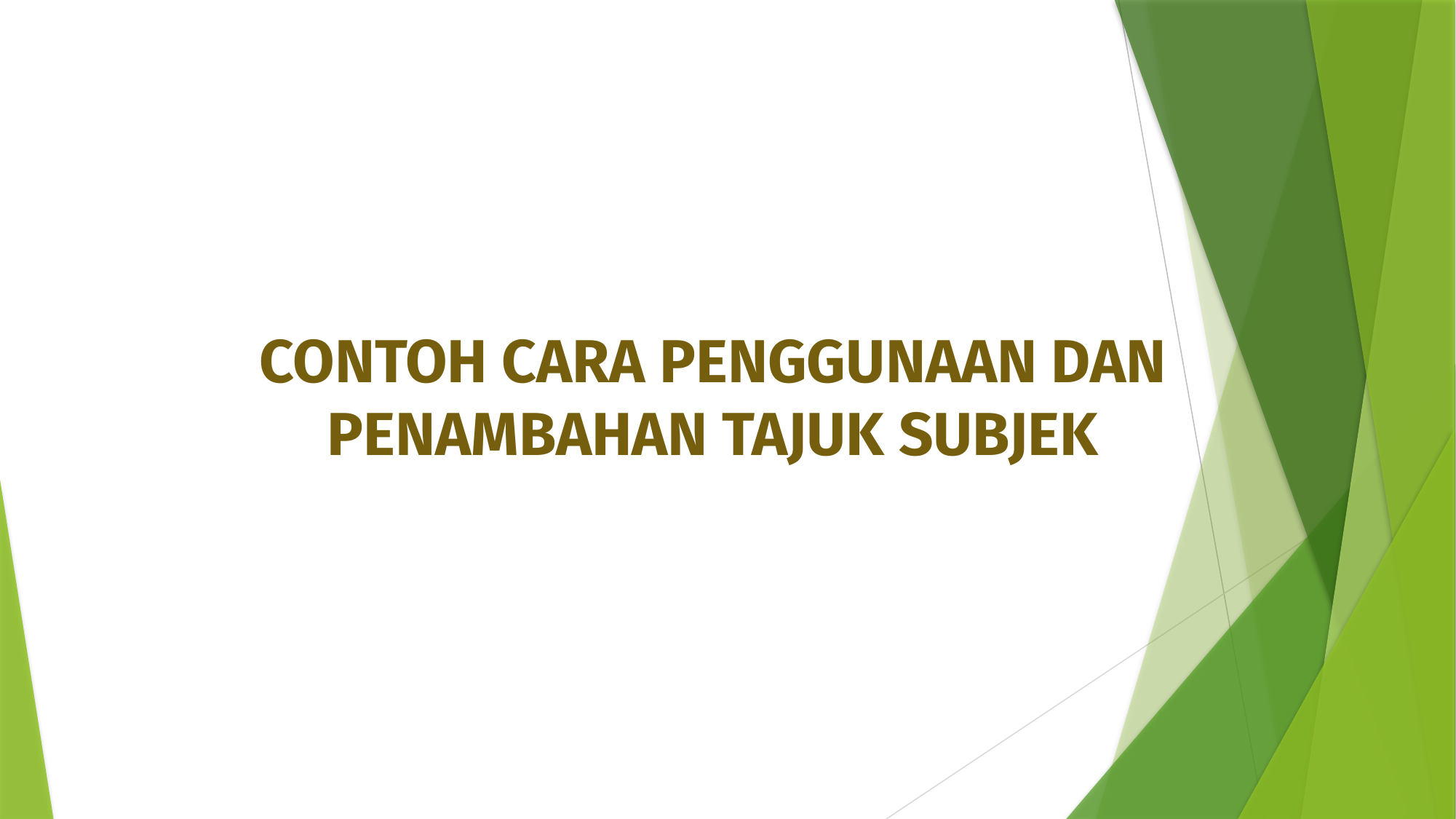

# CONTOH CARA PENGGUNAAN DAN PENAMBAHAN TAJUK SUBJEK